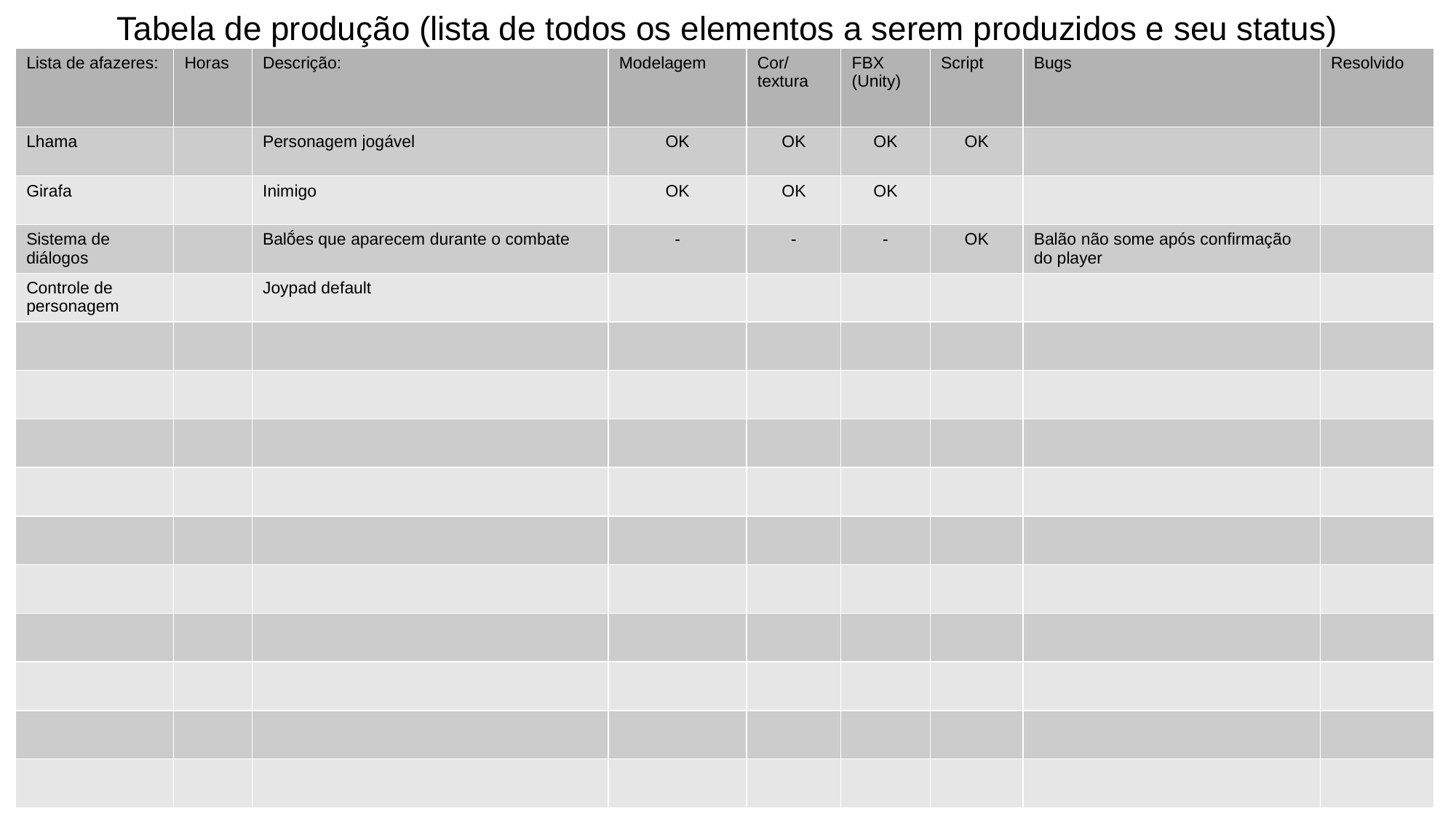

Tabela de produção (lista de todos os elementos a serem produzidos e seu status)
| Lista de afazeres: | Horas | Descrição: | Modelagem | Cor/textura | FBX (Unity) | Script | Bugs | Resolvido |
| --- | --- | --- | --- | --- | --- | --- | --- | --- |
| Lhama |  | Personagem jogável | OK | OK | OK | OK |  |  |
| Girafa |  | Inimigo | OK | OK | OK |  |  |  |
| Sistema de diálogos |  | Balṍes que aparecem durante o combate | - | - | - | OK | Balão não some após confirmação do player |  |
| Controle de personagem |  | Joypad default |  |  |  |  |  |  |
|  |  |  |  |  |  |  |  |  |
|  |  |  |  |  |  |  |  |  |
|  |  |  |  |  |  |  |  |  |
|  |  |  |  |  |  |  |  |  |
|  |  |  |  |  |  |  |  |  |
|  |  |  |  |  |  |  |  |  |
|  |  |  |  |  |  |  |  |  |
|  |  |  |  |  |  |  |  |  |
|  |  |  |  |  |  |  |  |  |
|  |  |  |  |  |  |  |  |  |